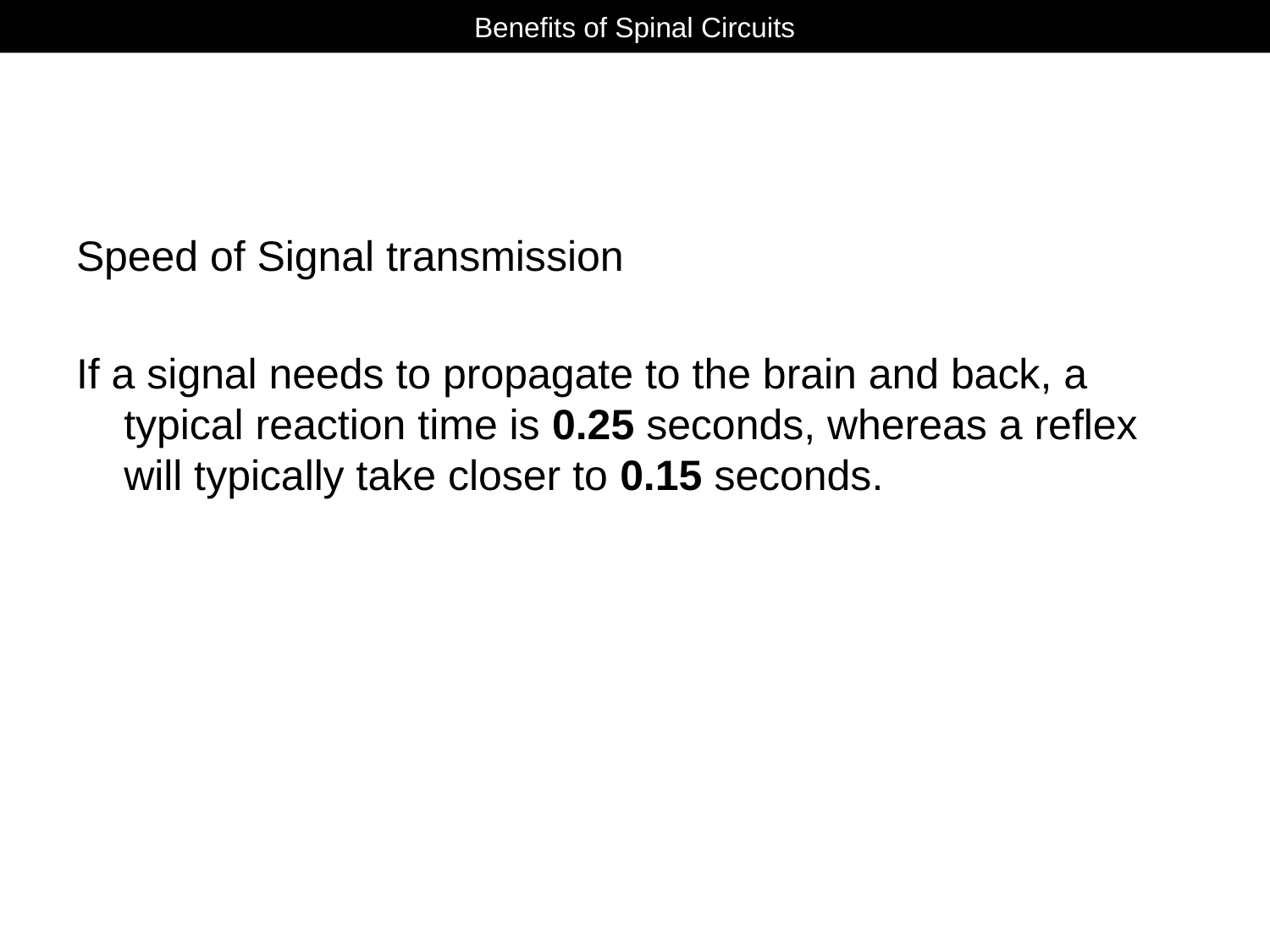

# Benefits of Spinal Circuits
Speed of Signal transmission

If a signal needs to propagate to the brain and back, a typical reaction time is 0.25 seconds, whereas a reflex will typically take closer to 0.15 seconds.